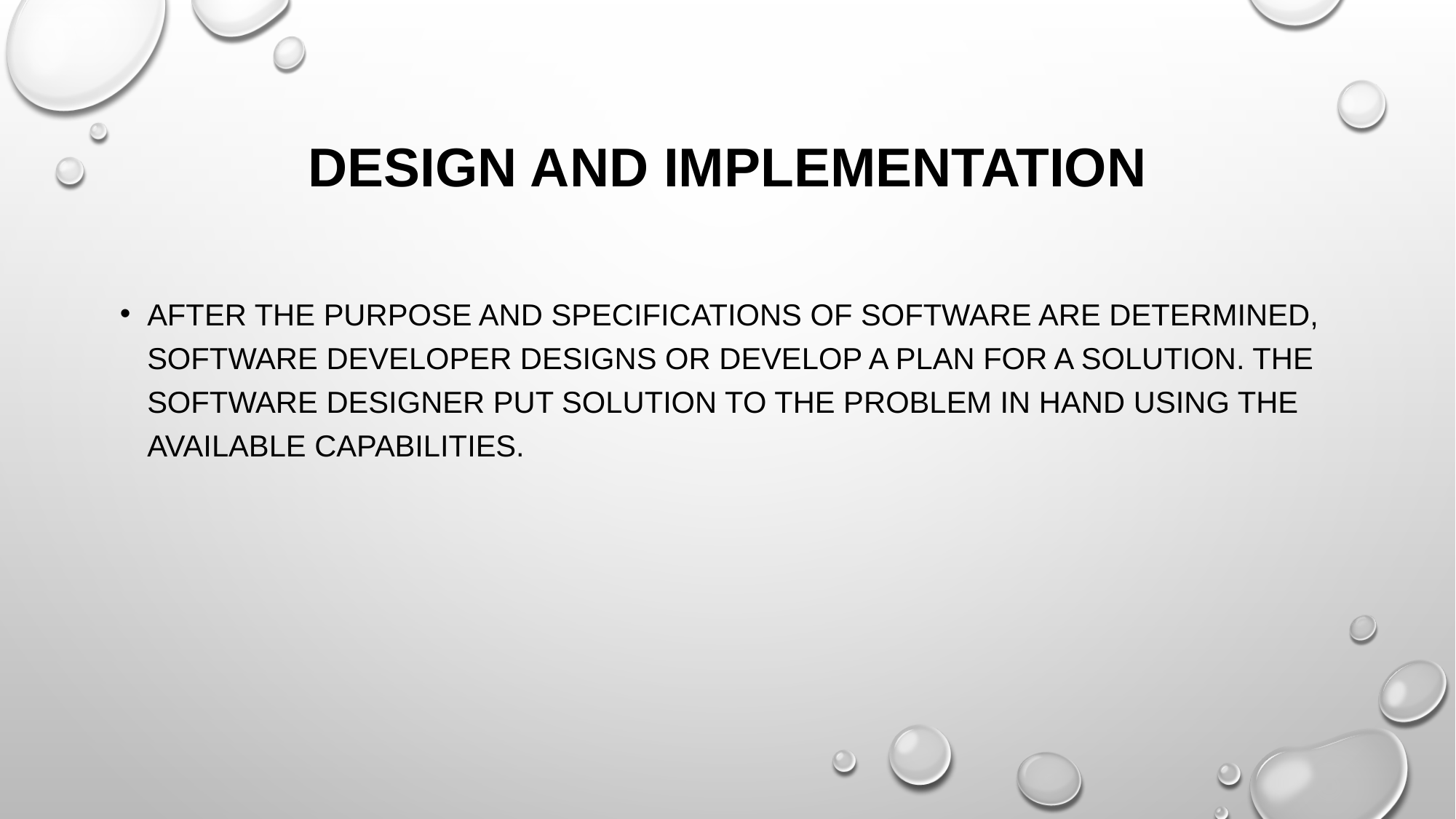

# DESIGN AND IMPLEMENTATION
After the purpose and specifications of software are determined, software developer designs or develop a plan for a solution. The Software designer put solution to the problem in hand using the available capabilities.